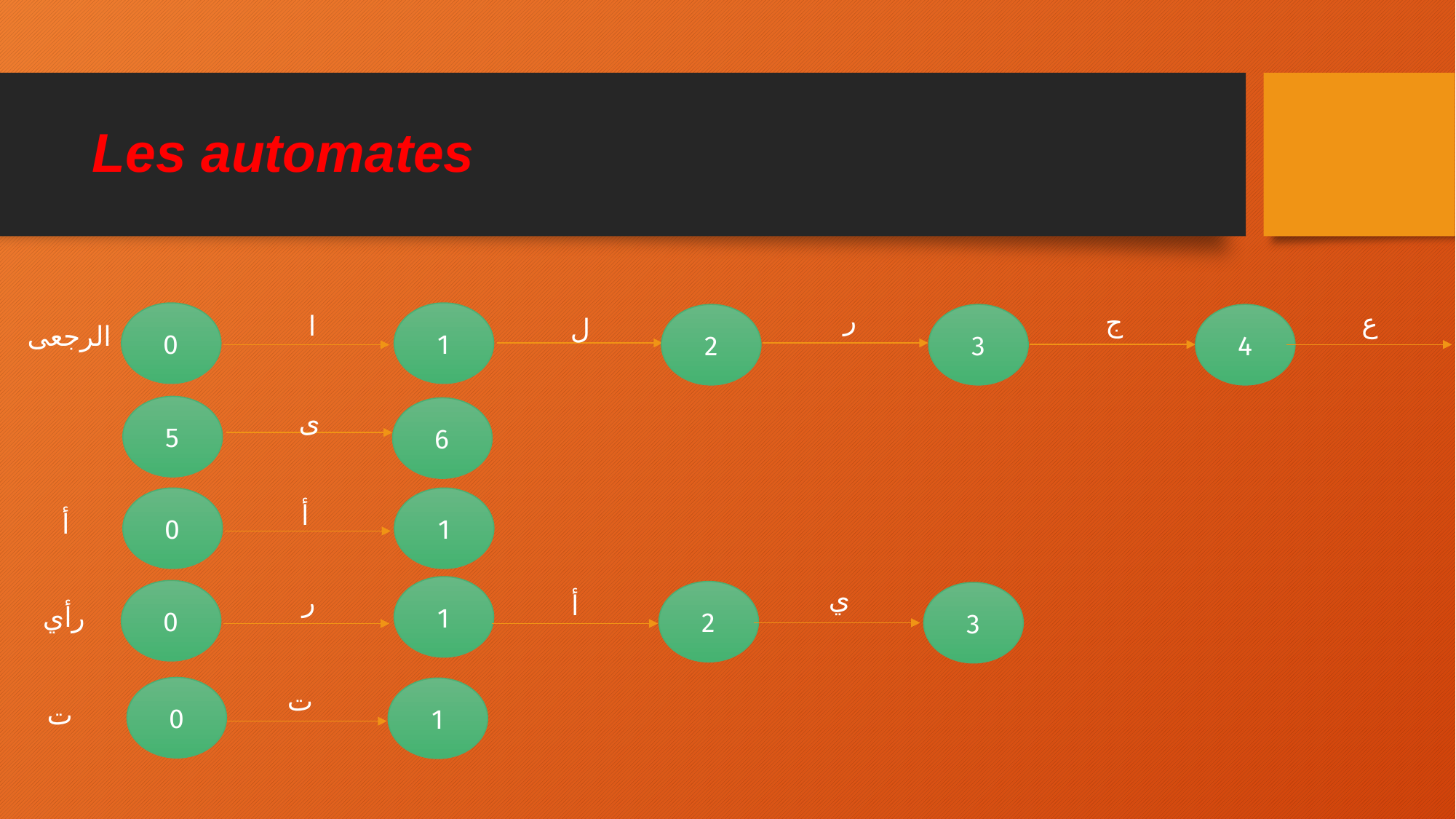

# Les automates
ر
ج
ع
0
1
ا
2
3
4
ل
الرجعى

ى
5
6
0
1
أ
أ
ي
1
ر
0
2
3
أ
رأي

0
ت
1
ت